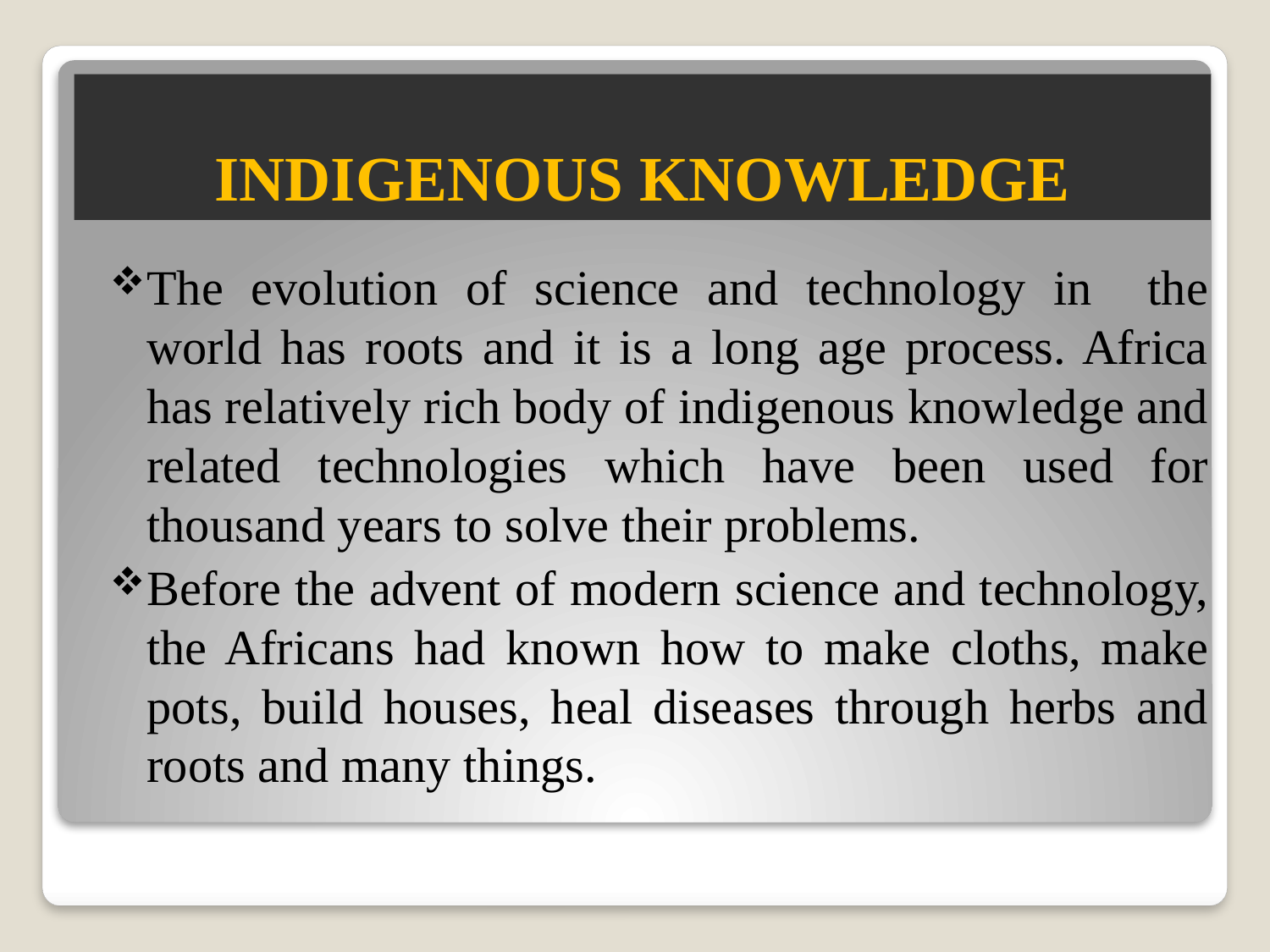

# INDIGENOUS KNOWLEDGE
The evolution of science and technology in  the world has roots and it is a long age process. Africa has relatively rich body of indigenous knowledge and related technologies which have been used for thousand years to solve their problems.
Before the advent of modern science and technology, the Africans had known how to make cloths, make pots, build houses, heal diseases through herbs and roots and many things.